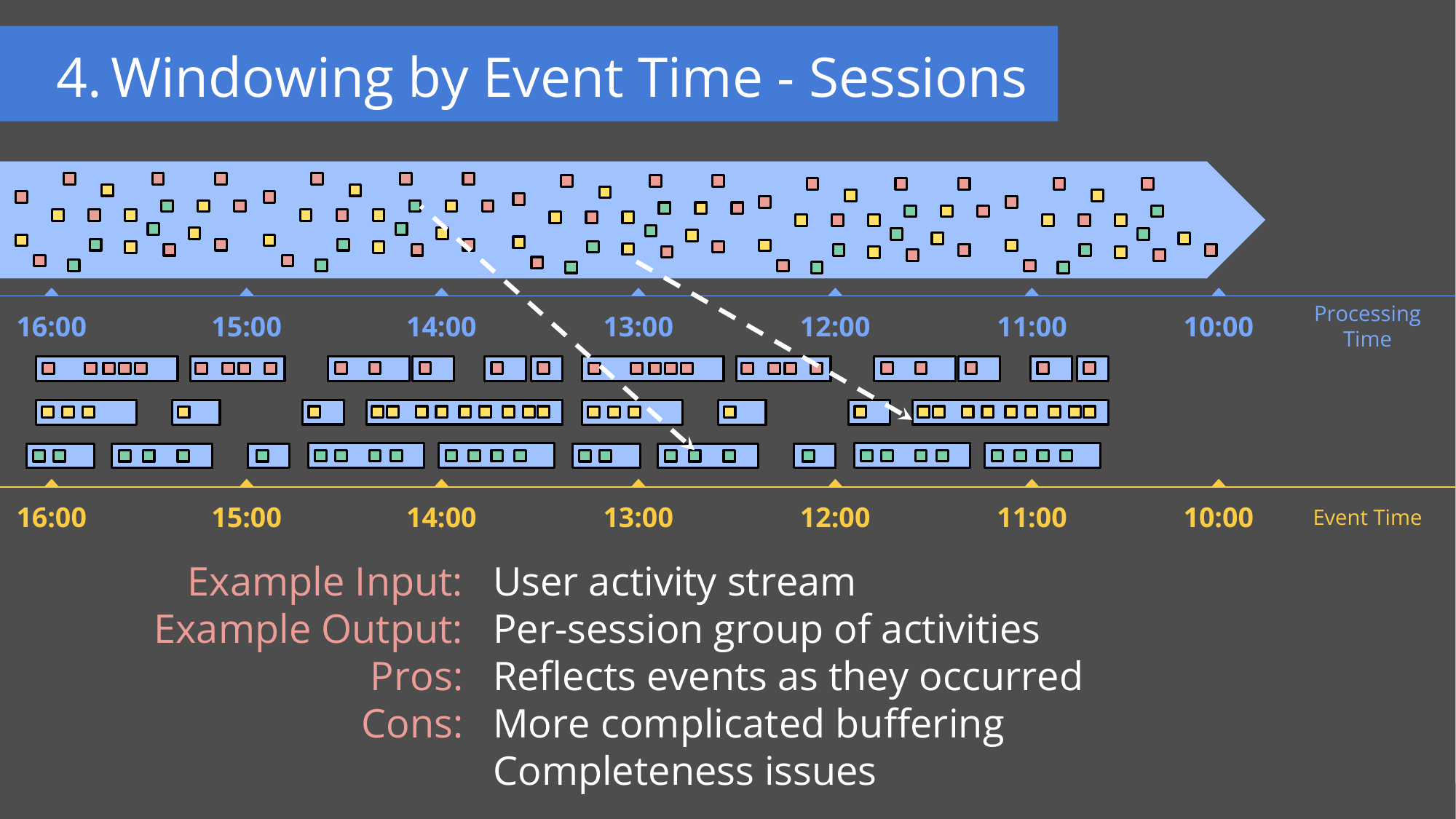

Windowing by Event Time - Sessions

Processing Time
16:00
15:00
14:00
13:00
12:00
11:00
10:00

Event Time
16:00
15:00
14:00
13:00
12:00
11:00
10:00
Example Input:
Example Output:
Pros:
Cons:

User activity stream
Per-session group of activities
Reflects events as they occurred
More complicated buffering
Completeness issues